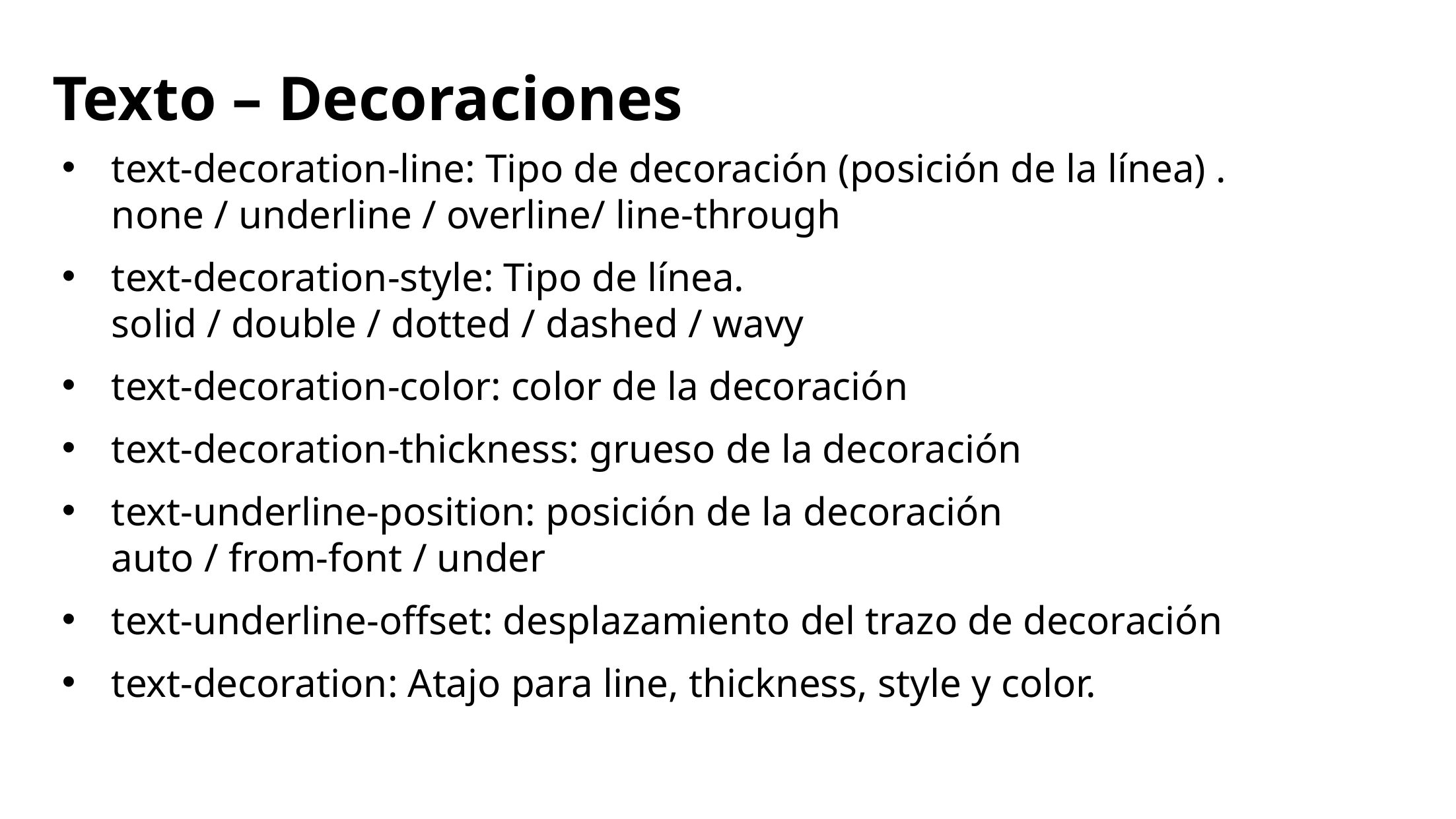

# Texto – Decoraciones
text-decoration-line: Tipo de decoración (posición de la línea) .
none / underline / overline/ line-through
text-decoration-style: Tipo de línea.
solid / double / dotted / dashed / wavy
text-decoration-color: color de la decoración
text-decoration-thickness: grueso de la decoración
text-underline-position: posición de la decoración
auto / from-font / under
text-underline-offset: desplazamiento del trazo de decoración
text-decoration: Atajo para line, thickness, style y color.